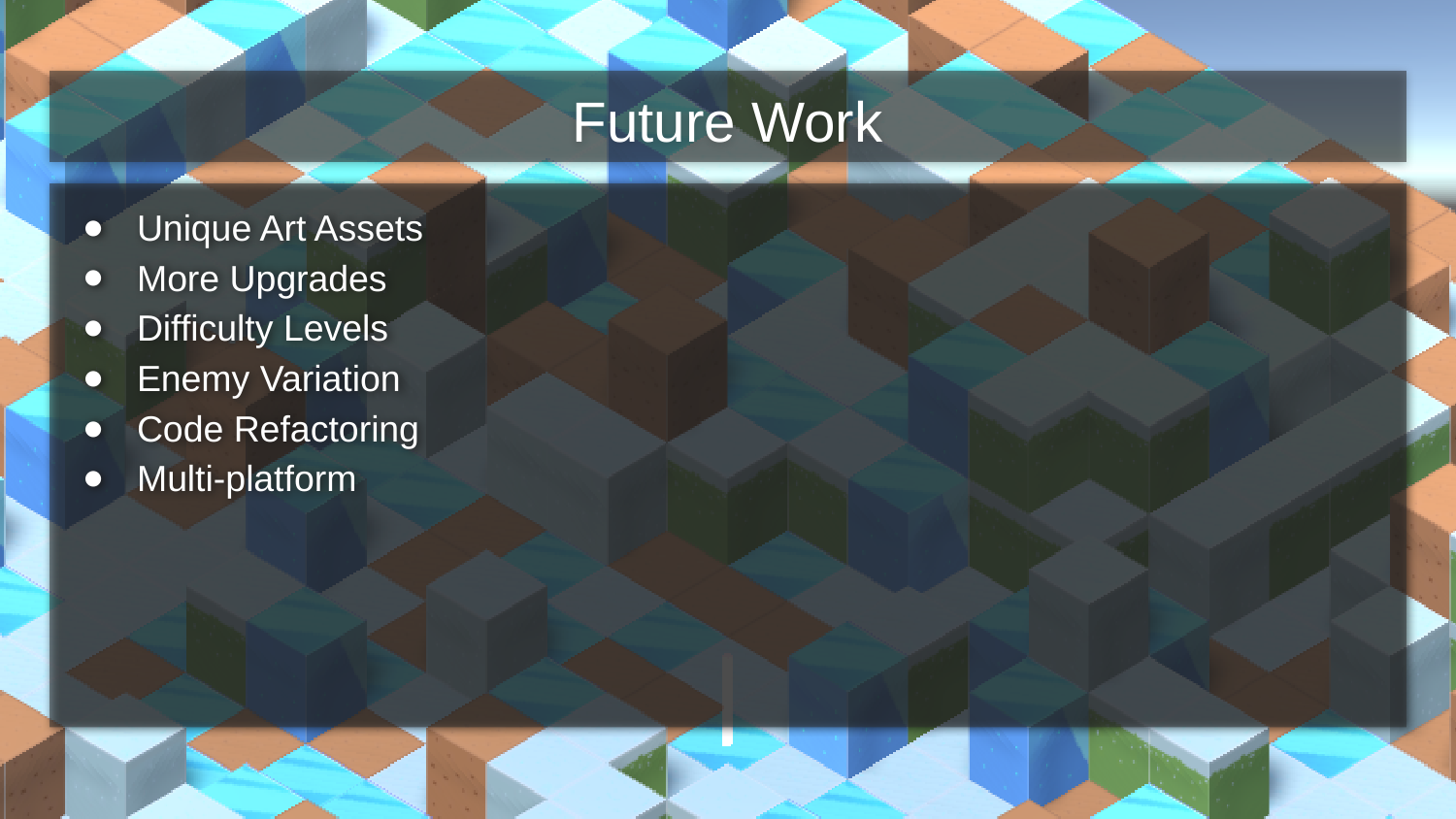

# Future Work
Unique Art Assets
More Upgrades
Difficulty Levels
Enemy Variation
Code Refactoring
Multi-platform